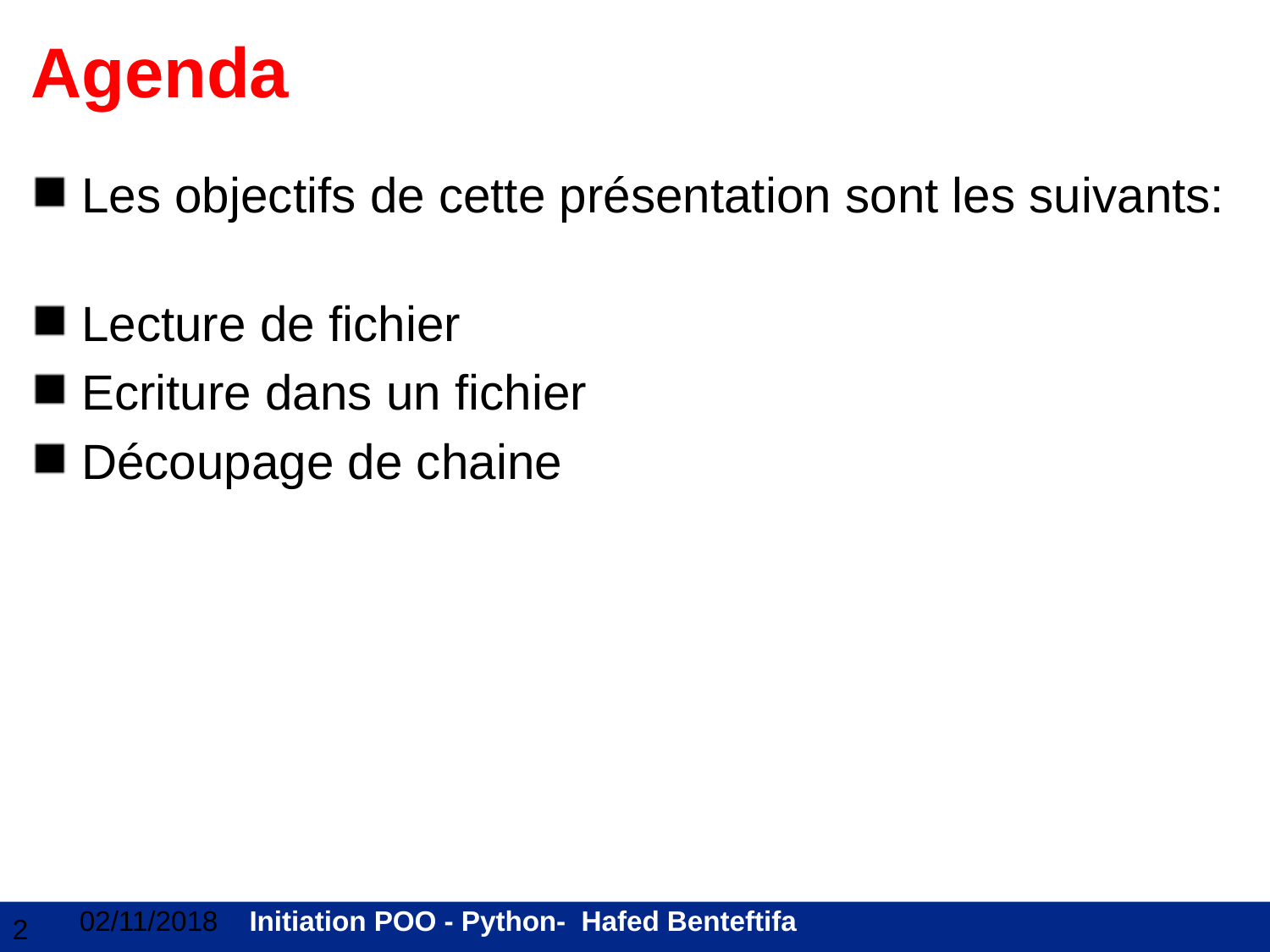

# Agenda
Les objectifs de cette présentation sont les suivants:
Lecture de fichier
Ecriture dans un fichier
Découpage de chaine